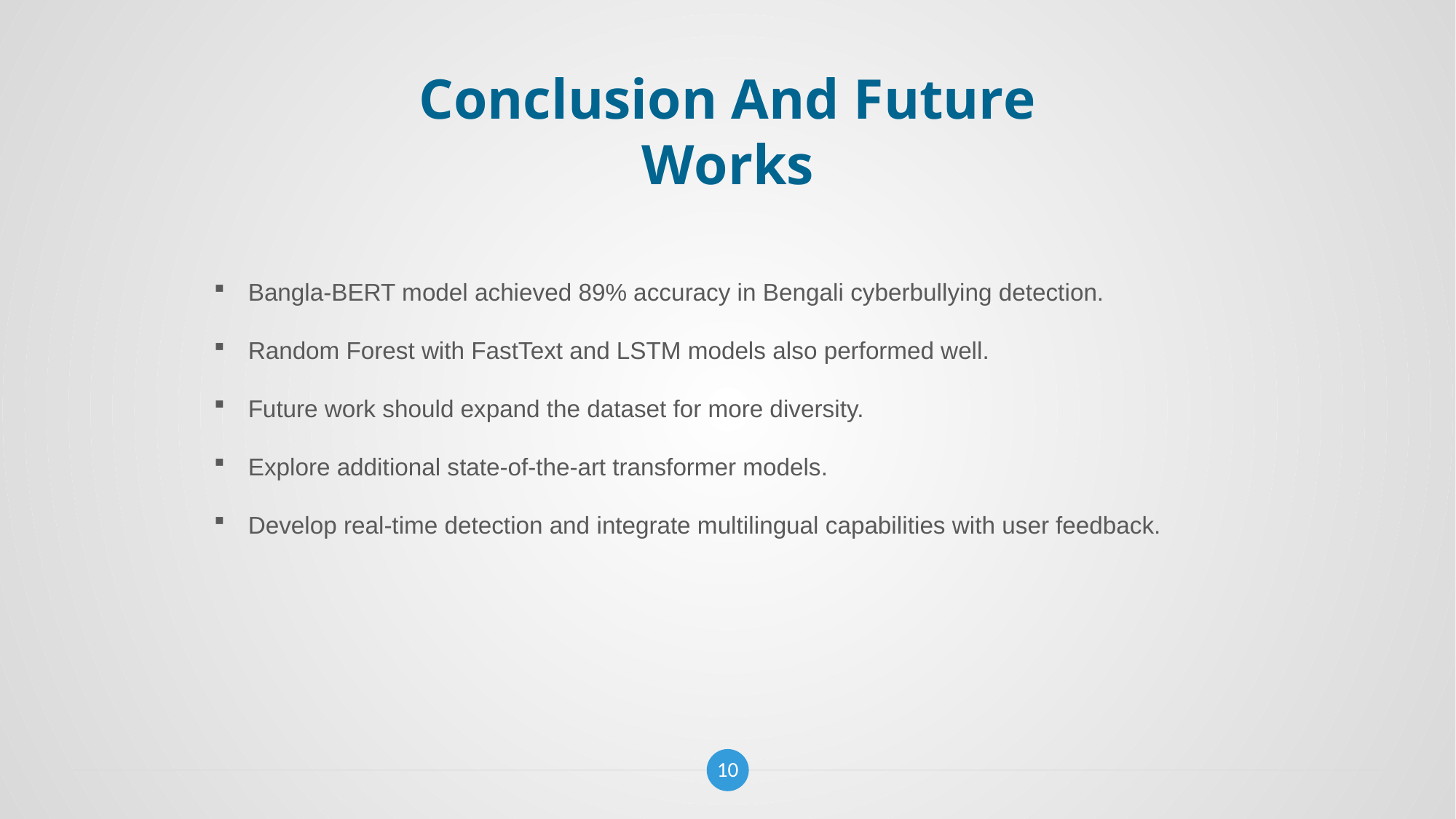

Conclusion And Future Works
Bangla-BERT model achieved 89% accuracy in Bengali cyberbullying detection.

Random Forest with FastText and LSTM models also performed well.

Future work should expand the dataset for more diversity.

Explore additional state-of-the-art transformer models.

Develop real-time detection and integrate multilingual capabilities with user feedback.
10